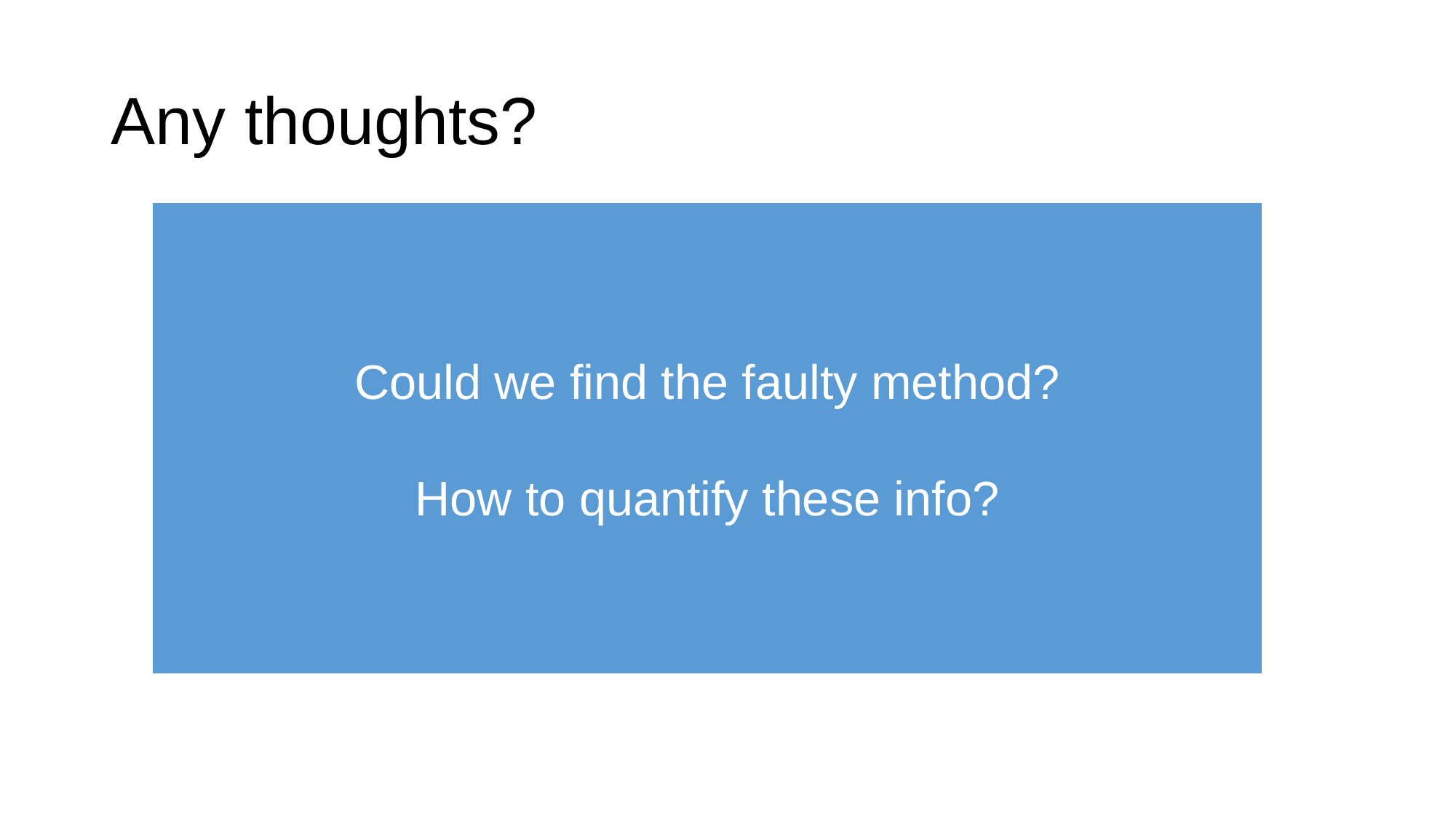

# Any thoughts?
Could we find the faulty method?

How to quantify these info?
A method in a failed unit test must be faulty

A method in a passed unit test is not necessarily correct

A method covered by many failed tests tends to be faulty

A method covered by many passed tests tends to be correct